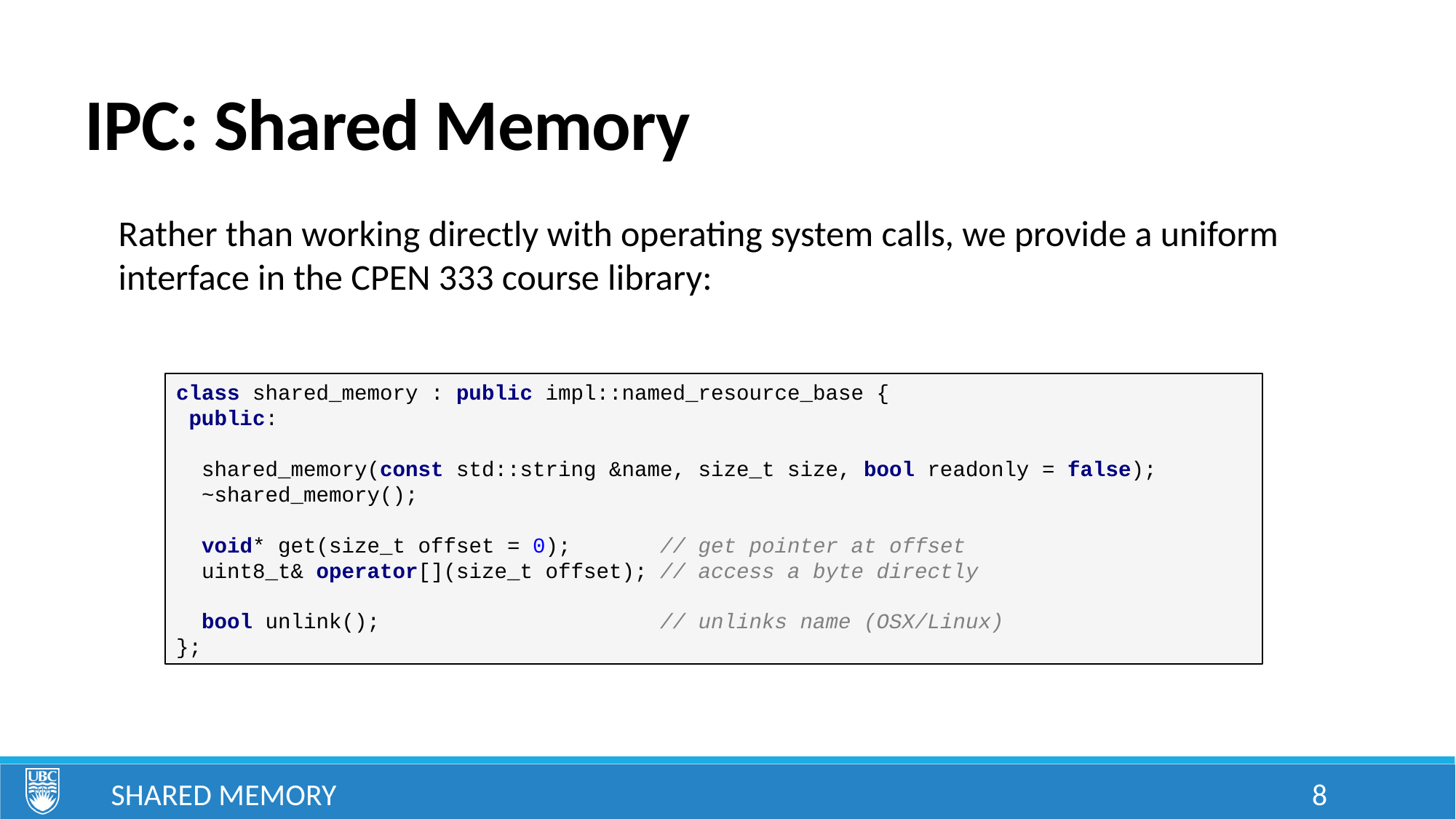

# IPC: Shared Memory
Rather than working directly with operating system calls, we provide a uniform interface in the CPEN 333 course library:
class shared_memory : public impl::named_resource_base {
 public:
  shared_memory(const std::string &name, size_t size, bool readonly = false);
  ~shared_memory();
  void* get(size_t offset = 0);       // get pointer at offset
  uint8_t& operator[](size_t offset); // access a byte directly
  bool unlink();                      // unlinks name (OSX/Linux)
};
Shared Memory
8